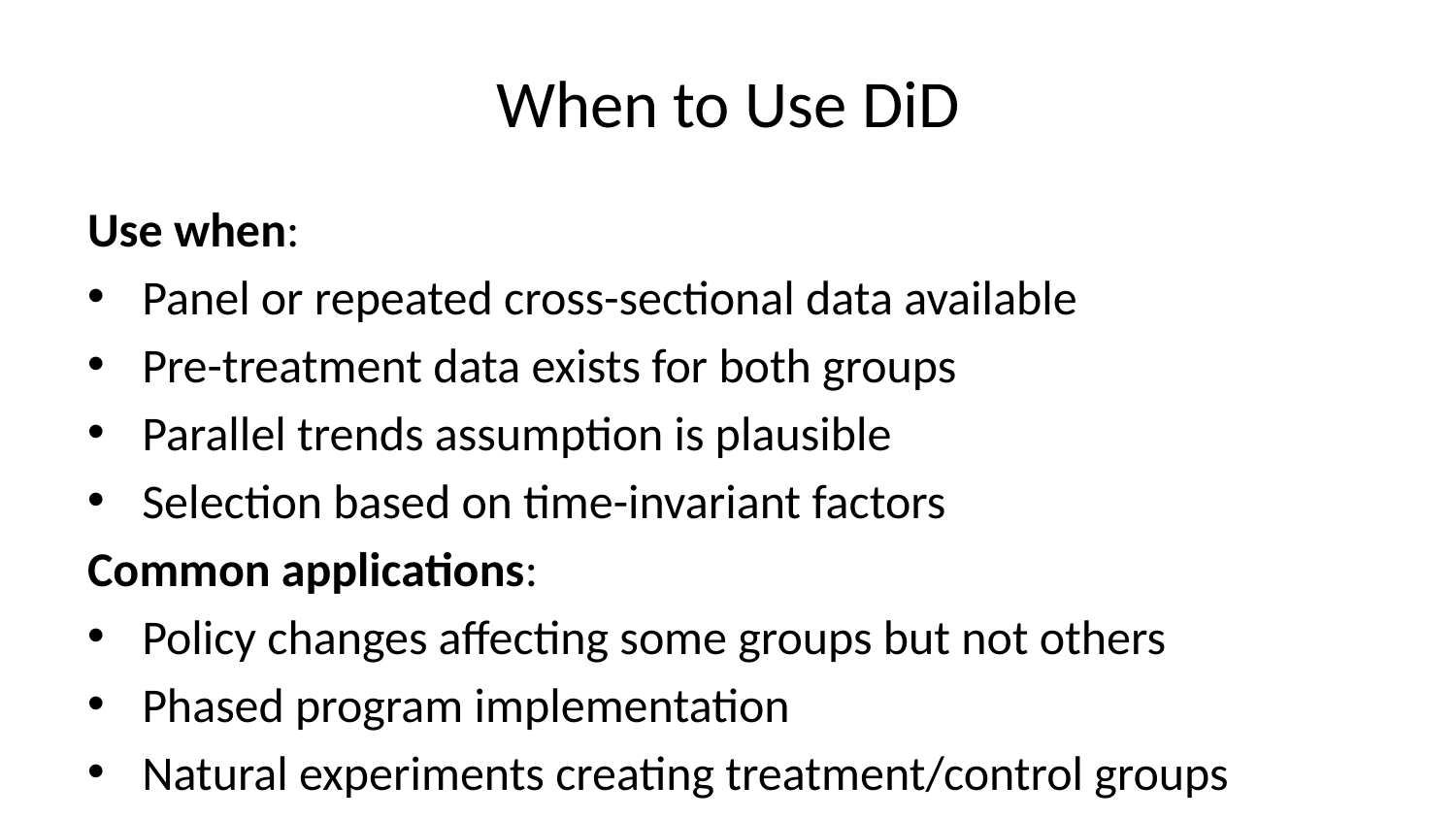

# When to Use DiD
Use when:
Panel or repeated cross-sectional data available
Pre-treatment data exists for both groups
Parallel trends assumption is plausible
Selection based on time-invariant factors
Common applications:
Policy changes affecting some groups but not others
Phased program implementation
Natural experiments creating treatment/control groups